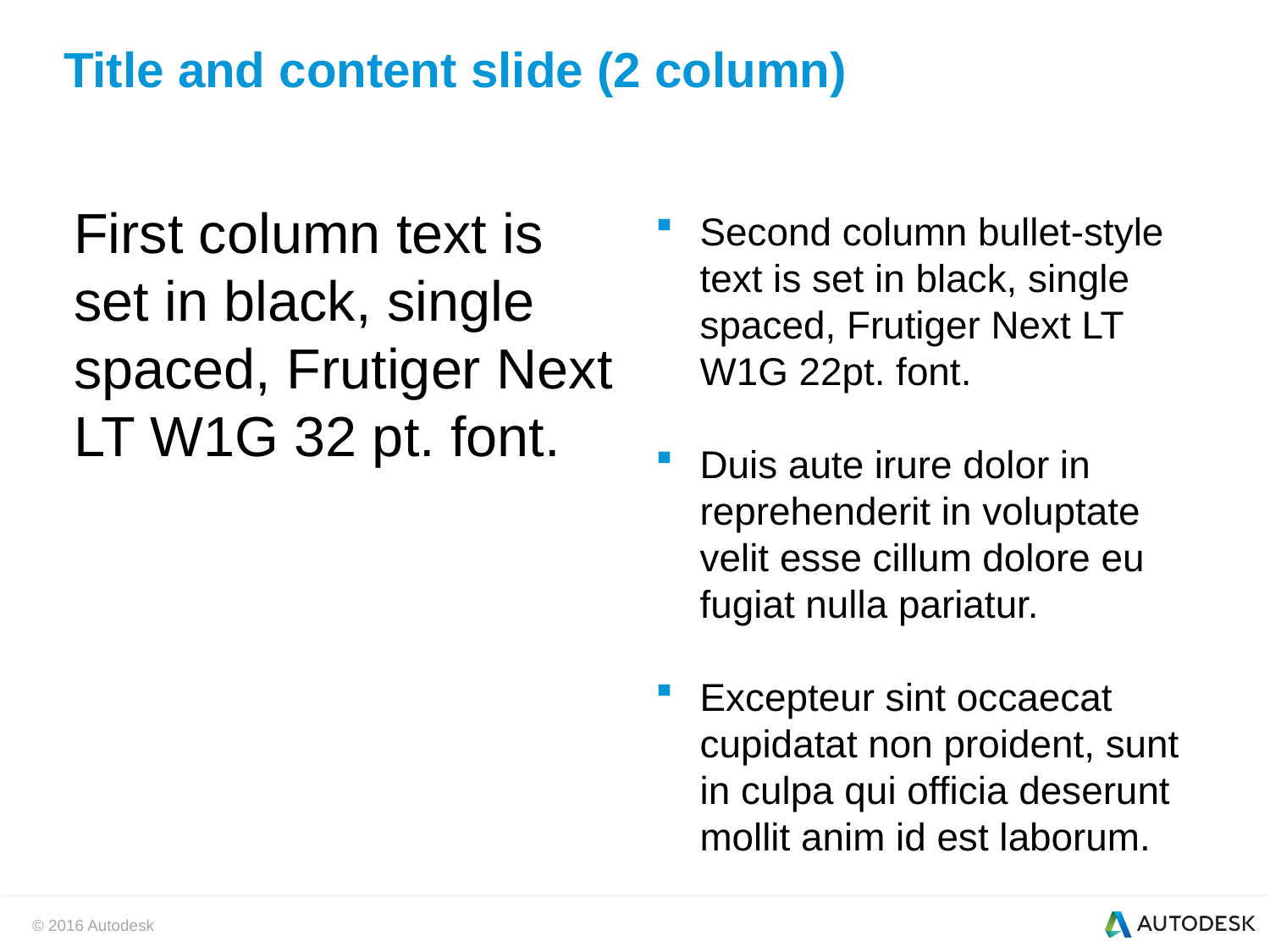

# Title and content slide (2 column)
Second column bullet-style text is set in black, single spaced, Frutiger Next LT W1G 22pt. font.

Duis aute irure dolor in reprehenderit in voluptate velit esse cillum dolore eu fugiat nulla pariatur.

Excepteur sint occaecat cupidatat non proident, sunt in culpa qui officia deserunt mollit anim id est laborum.
First column text is set in black, single spaced, Frutiger Next LT W1G 32 pt. font.